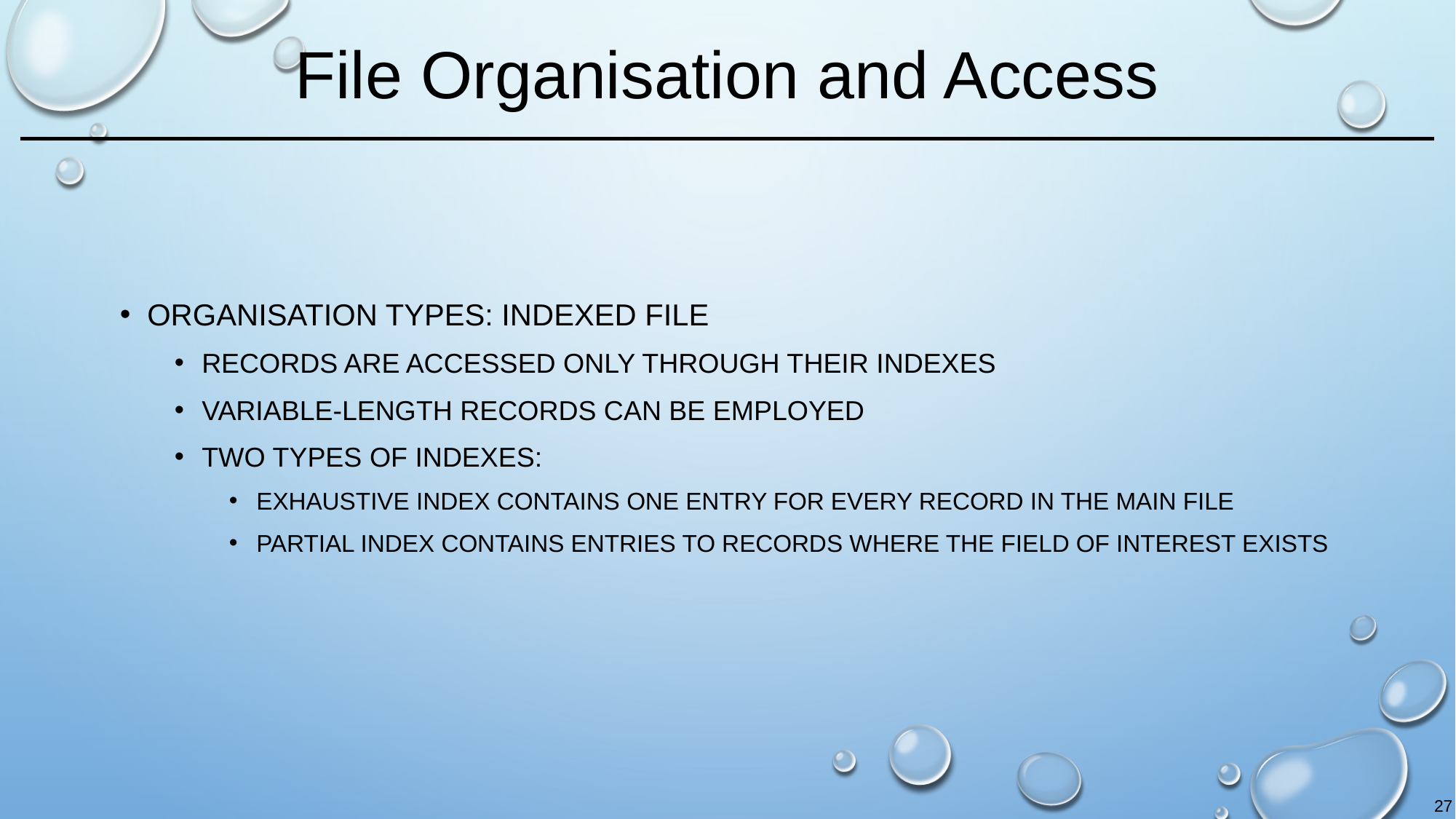

# File Organisation and Access
Organisation types: Indexed file
Records are accessed only through their indexes
Variable-length records can be employed
Two types of indexes:
Exhaustive index contains one entry for every record in the main file
Partial index contains entries to records where the field of interest exists
27